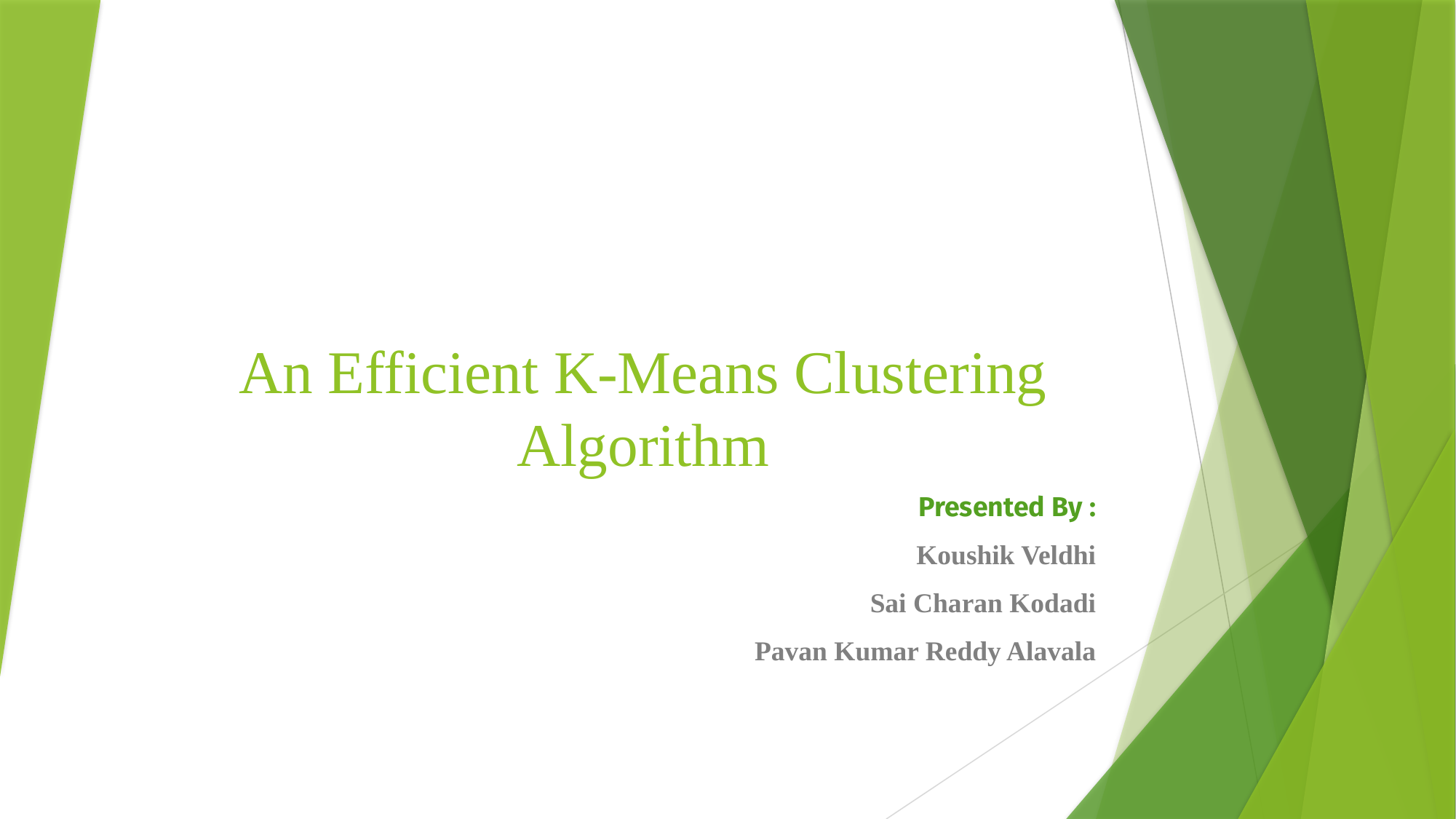

# An Efficient K-Means Clustering Algorithm
Presented By :
Koushik Veldhi
Sai Charan Kodadi
Pavan Kumar Reddy Alavala